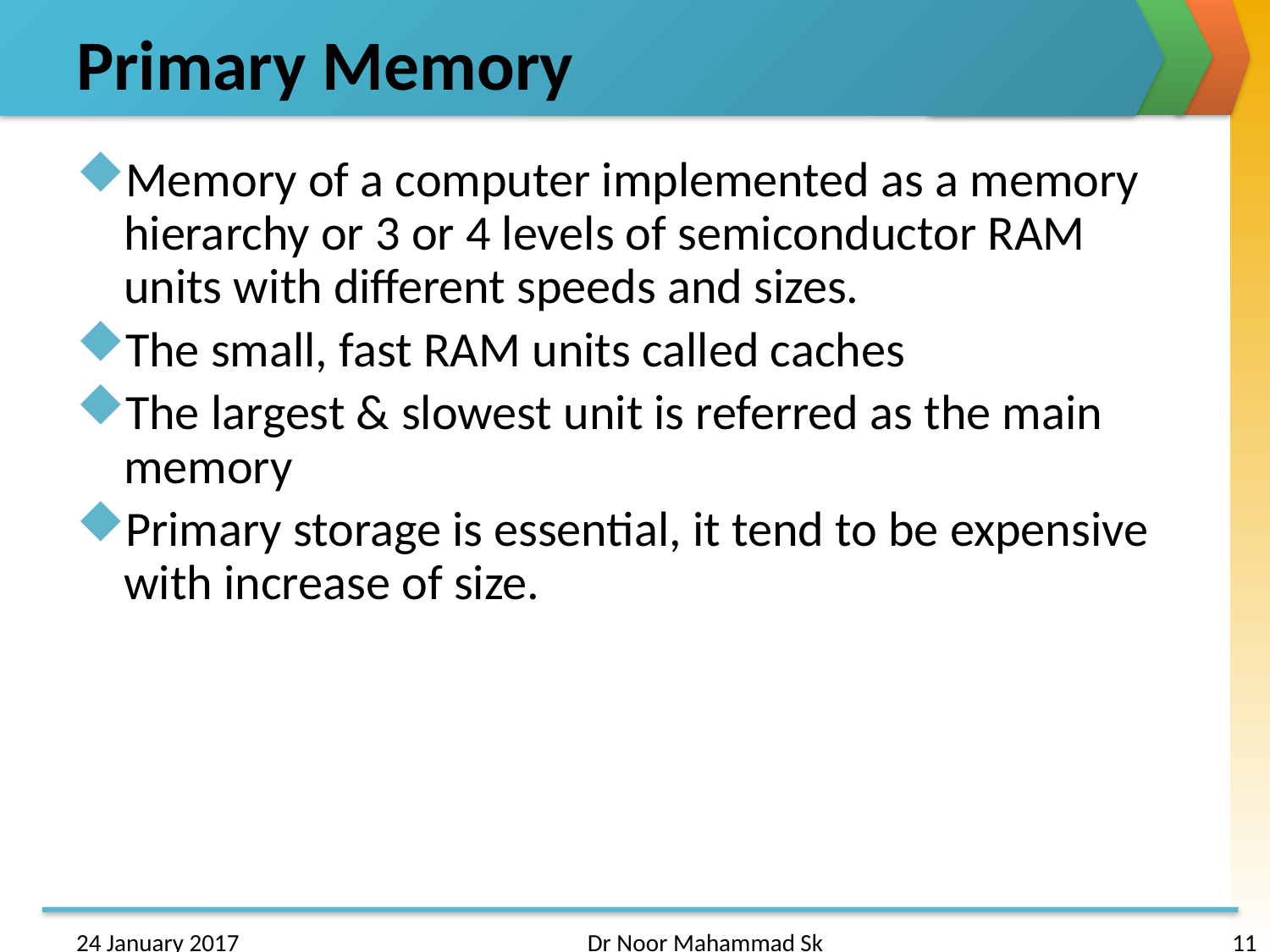

# Primary Memory
Memory of a computer implemented as a memory hierarchy or 3 or 4 levels of semiconductor RAM units with different speeds and sizes.
The small, fast RAM units called caches
The largest & slowest unit is referred as the main memory
Primary storage is essential, it tend to be expensive with increase of size.

24 January 2017
Dr Noor Mahammad Sk
11